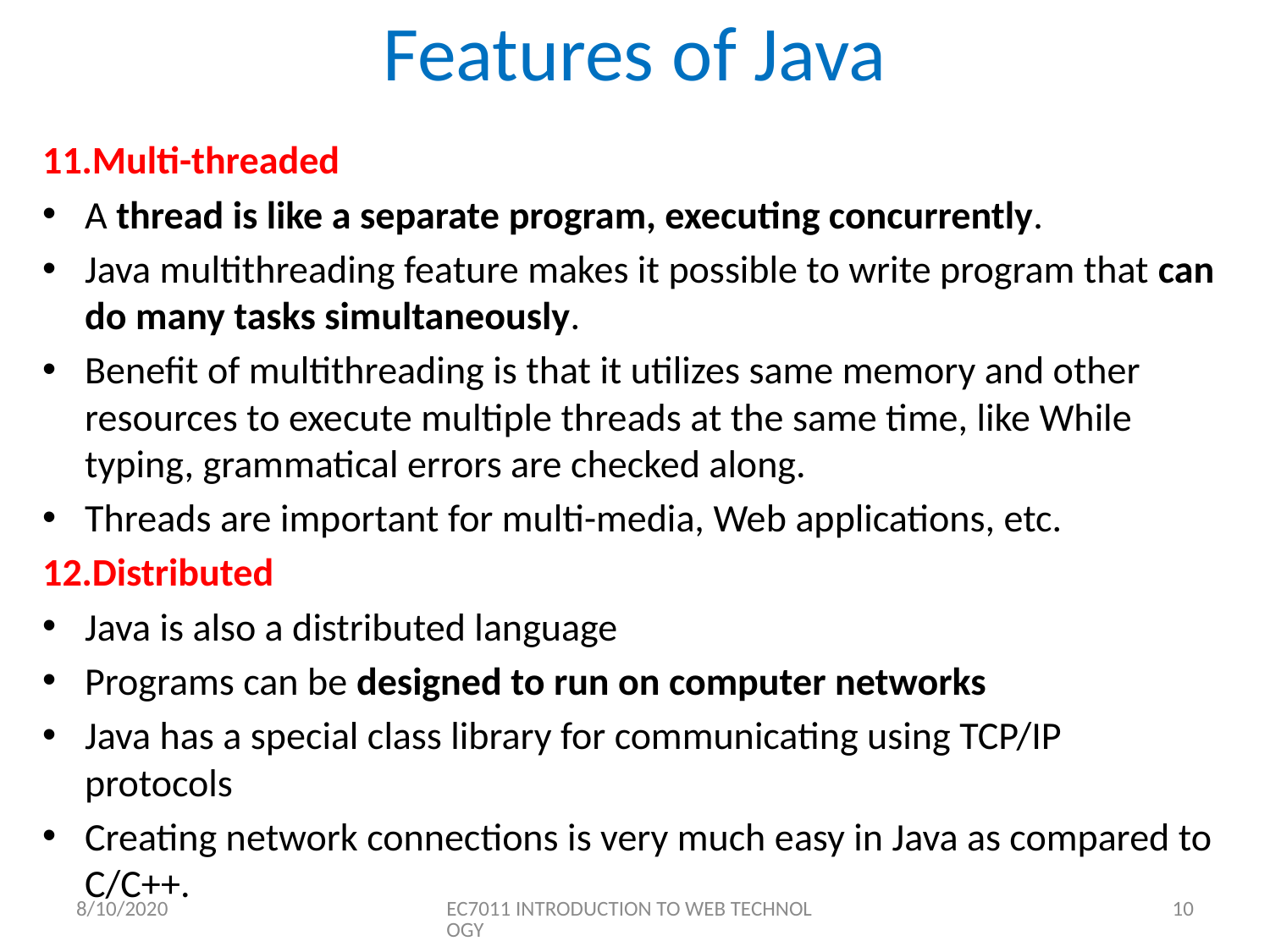

# Features of Java
11.Multi-threaded
A thread is like a separate program, executing concurrently.
Java multithreading feature makes it possible to write program that can do many tasks simultaneously.
Benefit of multithreading is that it utilizes same memory and other resources to execute multiple threads at the same time, like While typing, grammatical errors are checked along.
Threads are important for multi-media, Web applications, etc.
12.Distributed
Java is also a distributed language
Programs can be designed to run on computer networks
Java has a special class library for communicating using TCP/IP protocols
Creating network connections is very much easy in Java as compared to C/C++.
8/10/2020
EC7011 INTRODUCTION TO WEB TECHNOLOGY
10